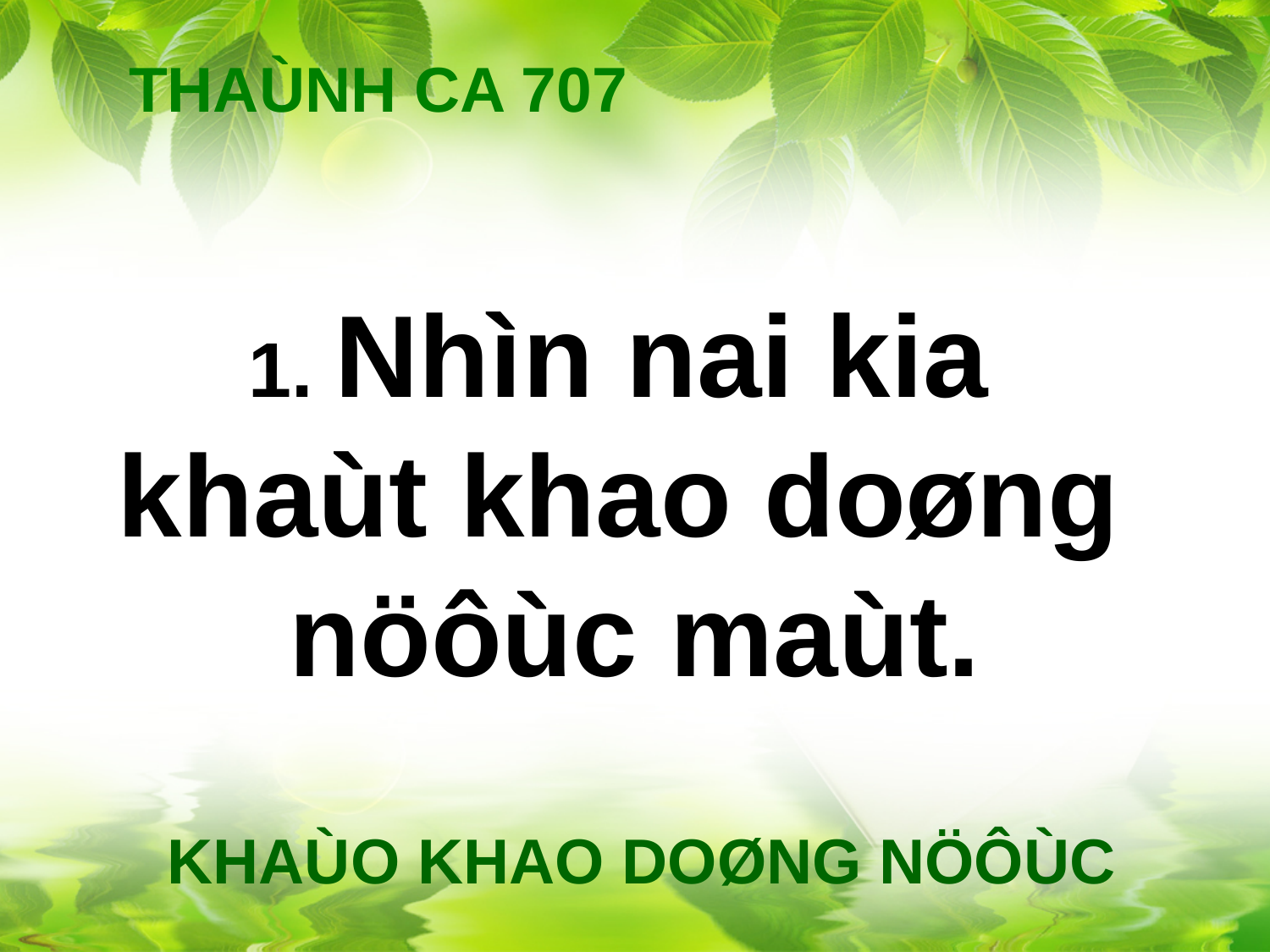

THAÙNH CA 707
1. Nhìn nai kia
khaùt khao doøng
nöôùc maùt.
KHAÙO KHAO DOØNG NÖÔÙC